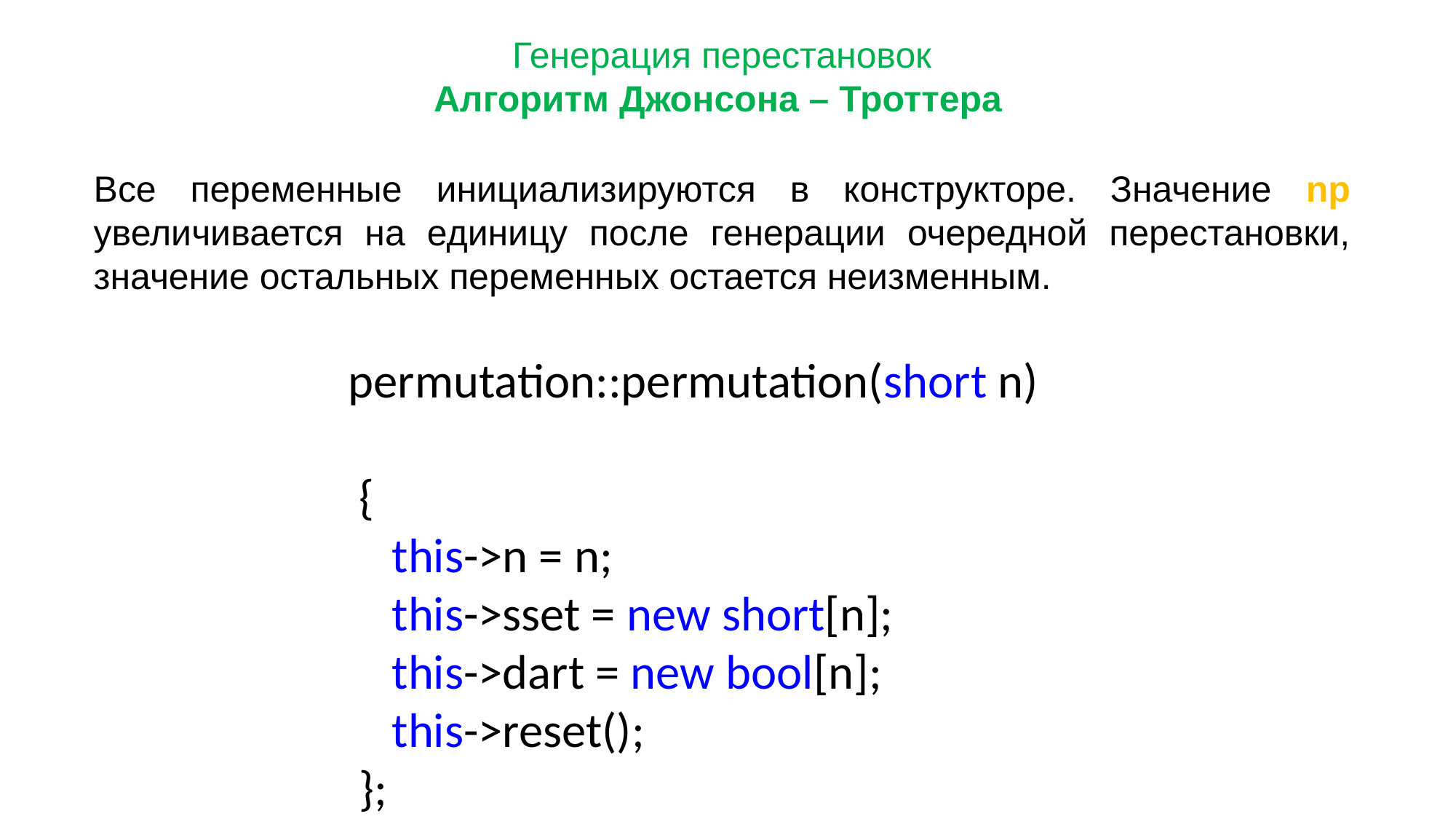

Генерация перестановок
Aлгоритм Джонсона – Троттера

Все переменные инициализируются в конструкторе. Значение np увеличивается на единицу после генерации очередной перестановки, значение остальных переменных остается неизменным.
 permutation::permutation(short n)
  {
     this->n = n;
     this->sset = new short[n];
     this->dart = new bool[n];
     this->reset();
  };